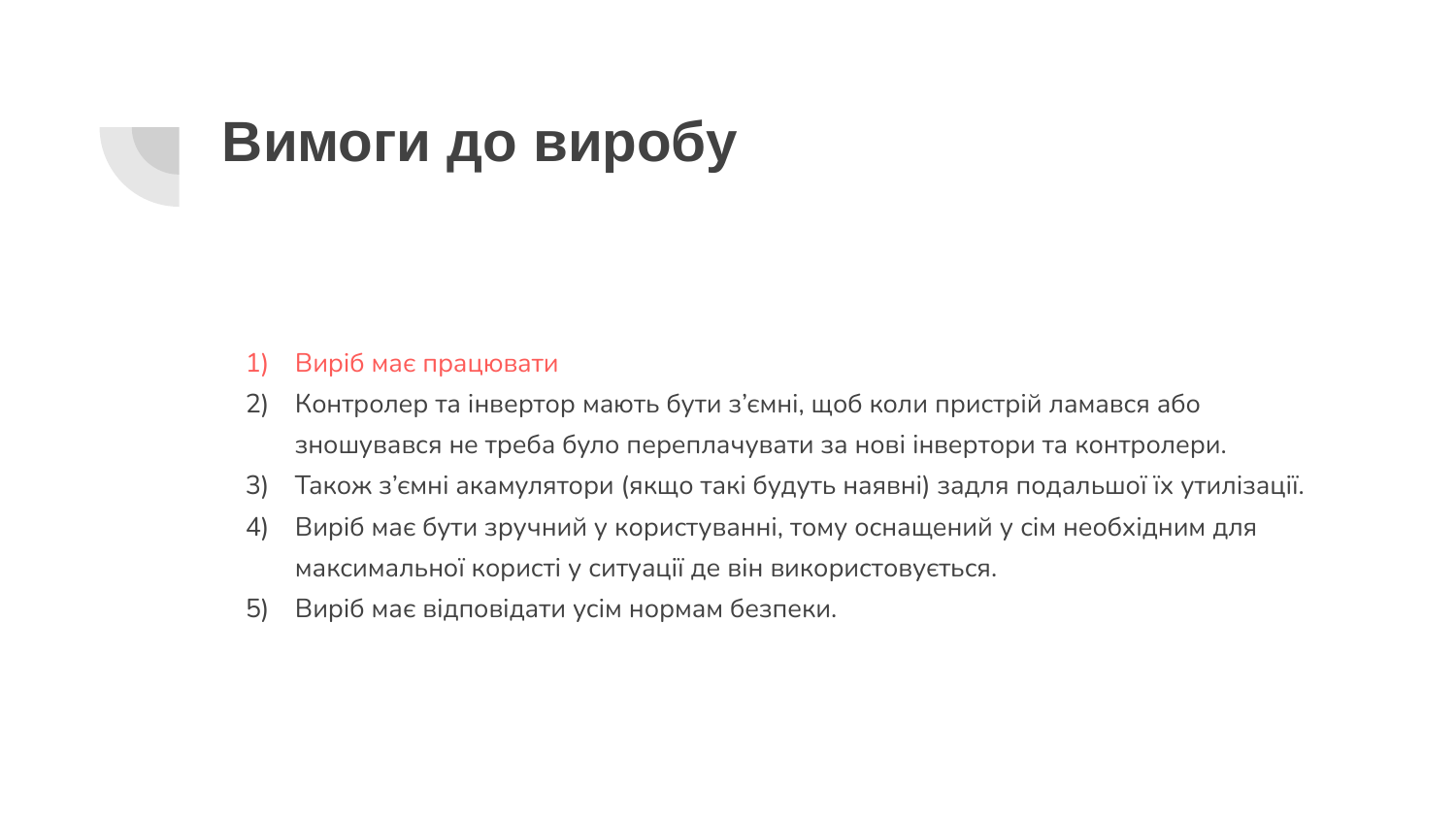

# Вимоги до виробу
Виріб має працювати
Контролер та інвертор мають бути з’ємні, щоб коли пристрій ламався або зношувався не треба було переплачувати за нові інвертори та контролери.
Також з’ємні акамулятори (якщо такі будуть наявні) задля подальшої їх утилізації.
Виріб має бути зручний у користуванні, тому оснащений у сім необхідним для максимальної користі у ситуації де він використовується.
Виріб має відповідати усім нормам безпеки.